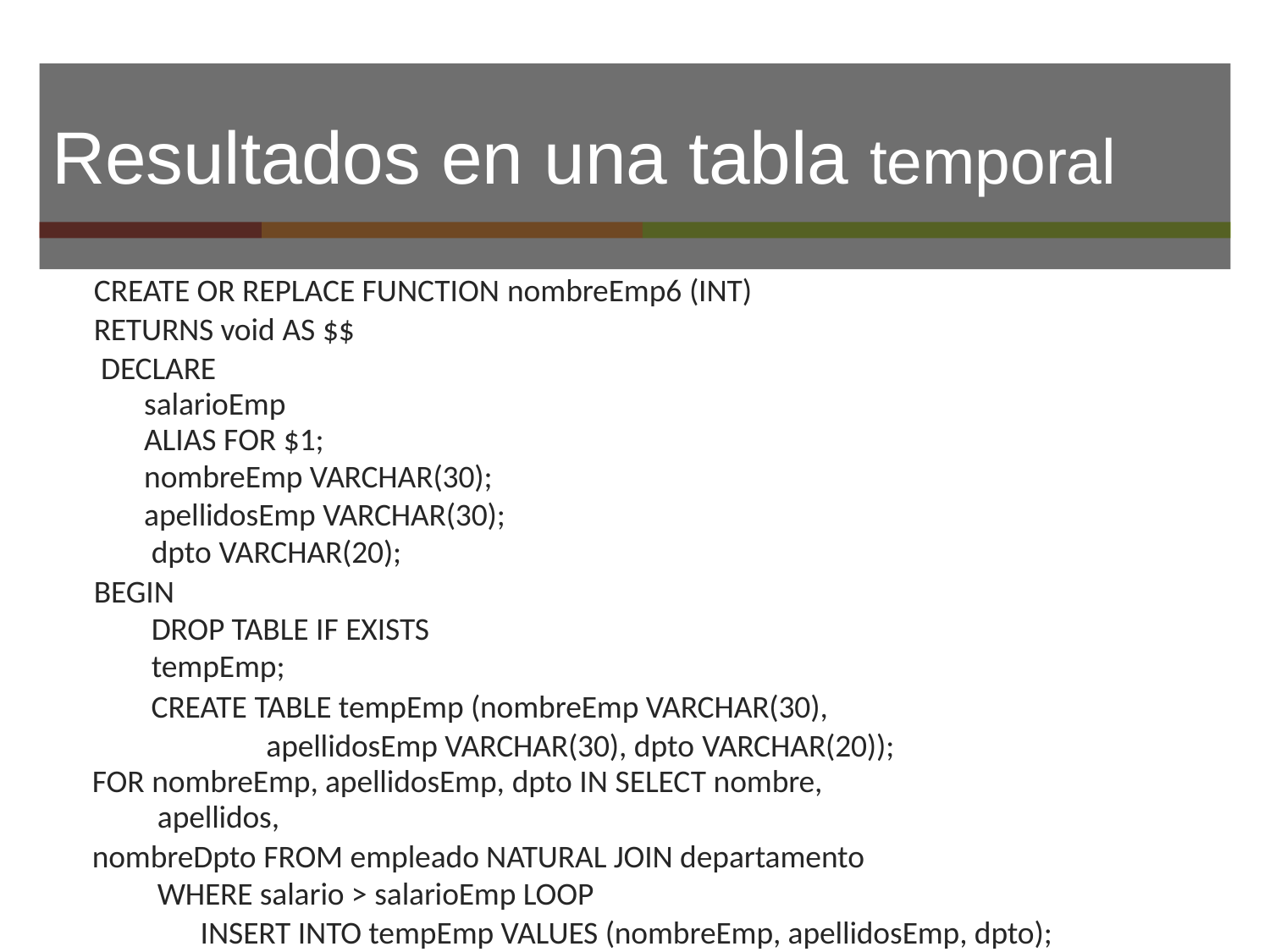

# Resultados en una tabla temporal
CREATE OR REPLACE FUNCTION nombreEmp6 (INT)
RETURNS void AS $$  DECLARE
salarioEmp ALIAS FOR $1;
nombreEmp VARCHAR(30);  apellidosEmp VARCHAR(30);  dpto VARCHAR(20);
BEGIN
DROP TABLE IF EXISTS tempEmp;
CREATE TABLE tempEmp (nombreEmp VARCHAR(30),  apellidosEmp VARCHAR(30), dpto VARCHAR(20));
FOR nombreEmp, apellidosEmp, dpto IN SELECT nombre, apellidos,
nombreDpto FROM empleado NATURAL JOIN departamento  WHERE salario > salarioEmp LOOP
INSERT INTO tempEmp VALUES (nombreEmp, apellidosEmp, dpto);  END LOOP;
END; $$ language 'plpgsql';